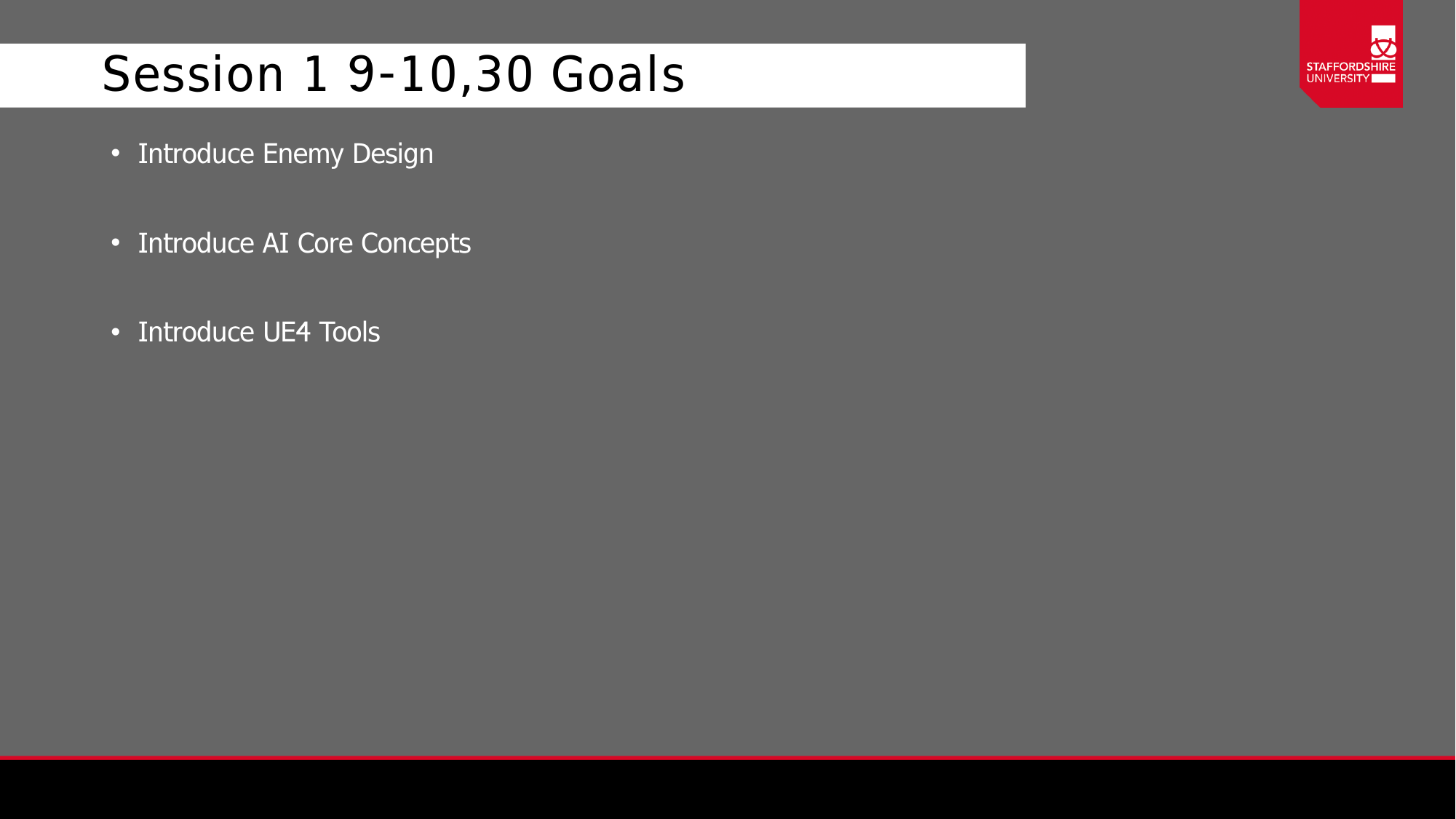

# Session 1 9-10,30 Goals
Introduce Enemy Design

Introduce AI Core Concepts

Introduce UE4 Tools